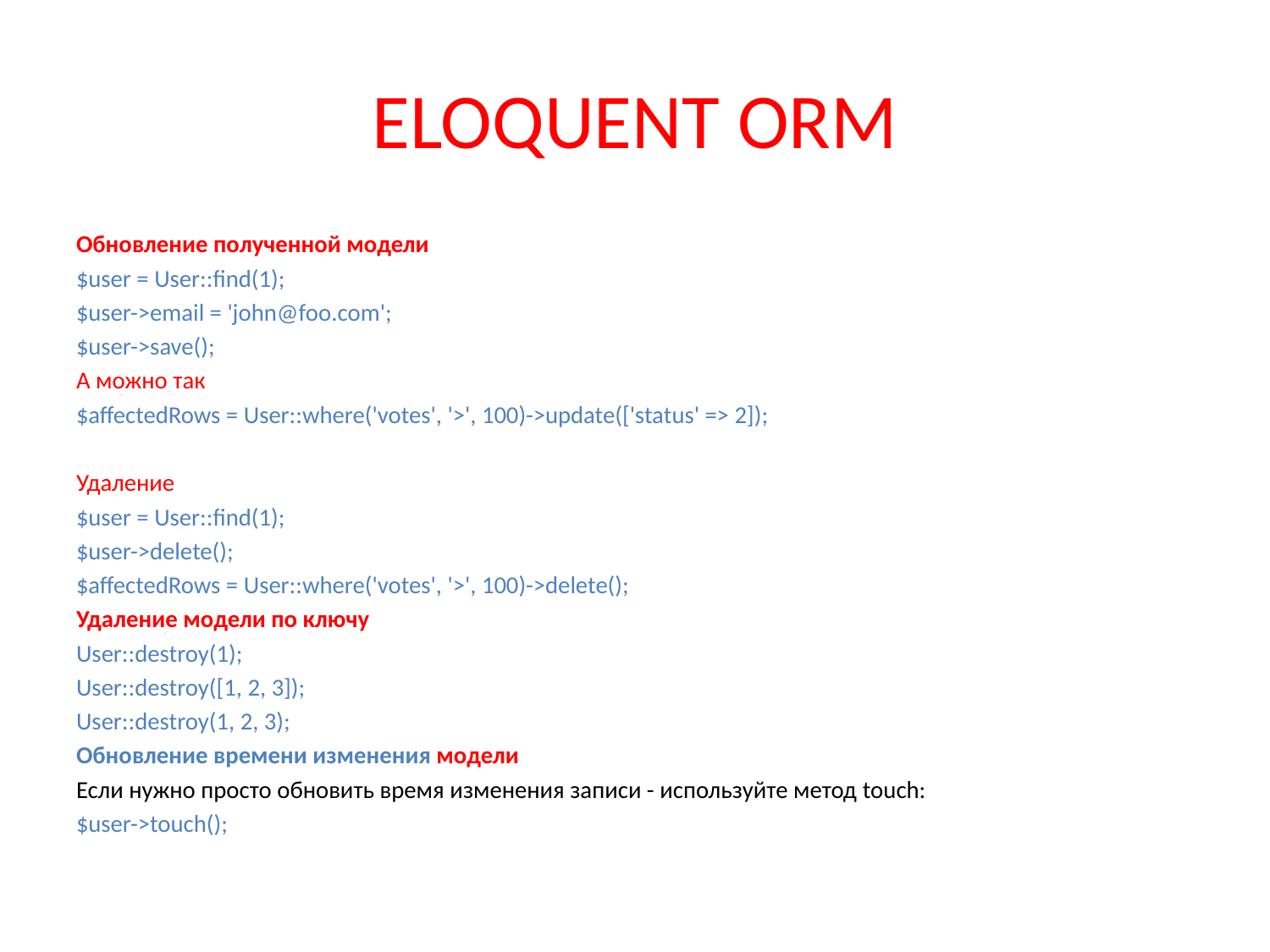

# ELOQUENT ORM
Обновление полученной модели
$user = User::find(1);
$user->email = 'john@foo.com';
$user->save();
А можно так
$affectedRows = User::where('votes', '>', 100)->update(['status' => 2]);

Удаление
$user = User::find(1);
$user->delete();
$affectedRows = User::where('votes', '>', 100)->delete();
Удаление модели по ключу
User::destroy(1);
User::destroy([1, 2, 3]);
User::destroy(1, 2, 3);
Обновление времени изменения модели
Если нужно просто обновить время изменения записи - используйте метод touch:
$user->touch();